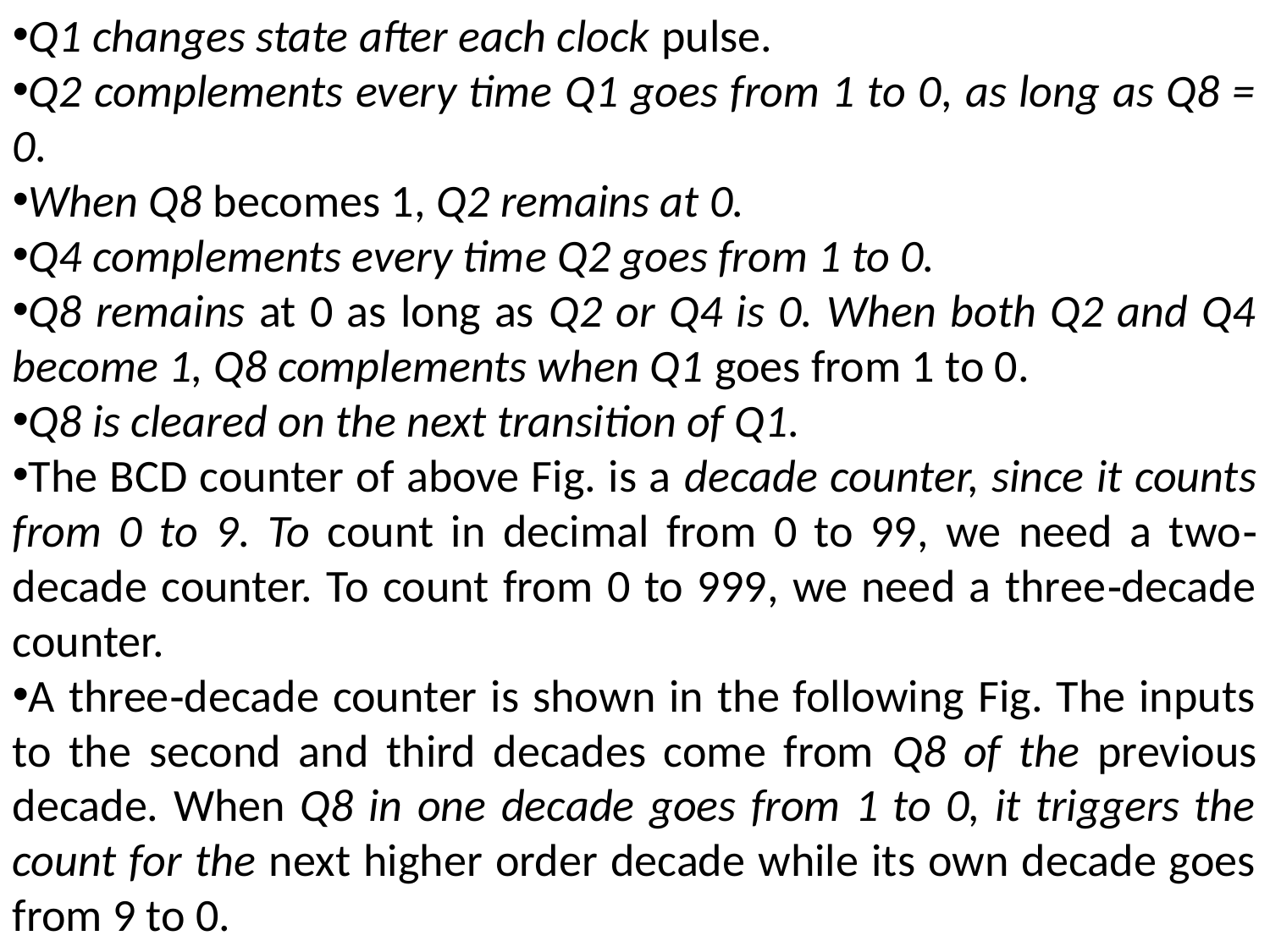

Q1 changes state after each clock pulse.
Q2 complements every time Q1 goes from 1 to 0, as long as Q8 = 0.
When Q8 becomes 1, Q2 remains at 0.
Q4 complements every time Q2 goes from 1 to 0.
Q8 remains at 0 as long as Q2 or Q4 is 0. When both Q2 and Q4 become 1, Q8 complements when Q1 goes from 1 to 0.
Q8 is cleared on the next transition of Q1.
The BCD counter of above Fig. is a decade counter, since it counts from 0 to 9. To count in decimal from 0 to 99, we need a two‐decade counter. To count from 0 to 999, we need a three‐decade counter.
A three‐decade counter is shown in the following Fig. The inputs to the second and third decades come from Q8 of the previous decade. When Q8 in one decade goes from 1 to 0, it triggers the count for the next higher order decade while its own decade goes from 9 to 0.